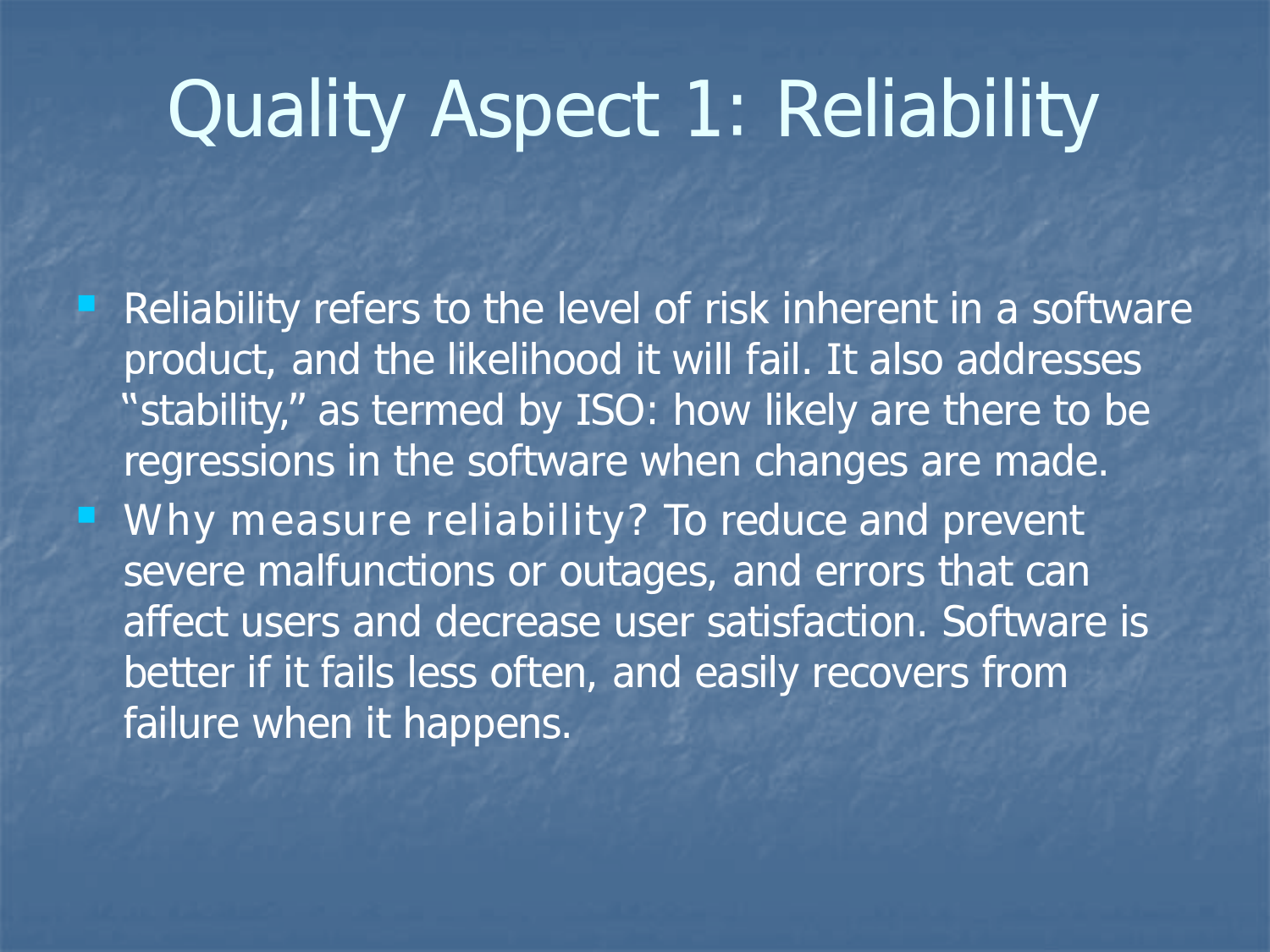

# Quality Aspect 1: Reliability
Reliability refers to the level of risk inherent in a software product, and the likelihood it will fail. It also addresses “stability,” as termed by ISO: how likely are there to be regressions in the software when changes are made.
Why measure reliability? To reduce and prevent severe malfunctions or outages, and errors that can affect users and decrease user satisfaction. Software is better if it fails less often, and easily recovers from failure when it happens.